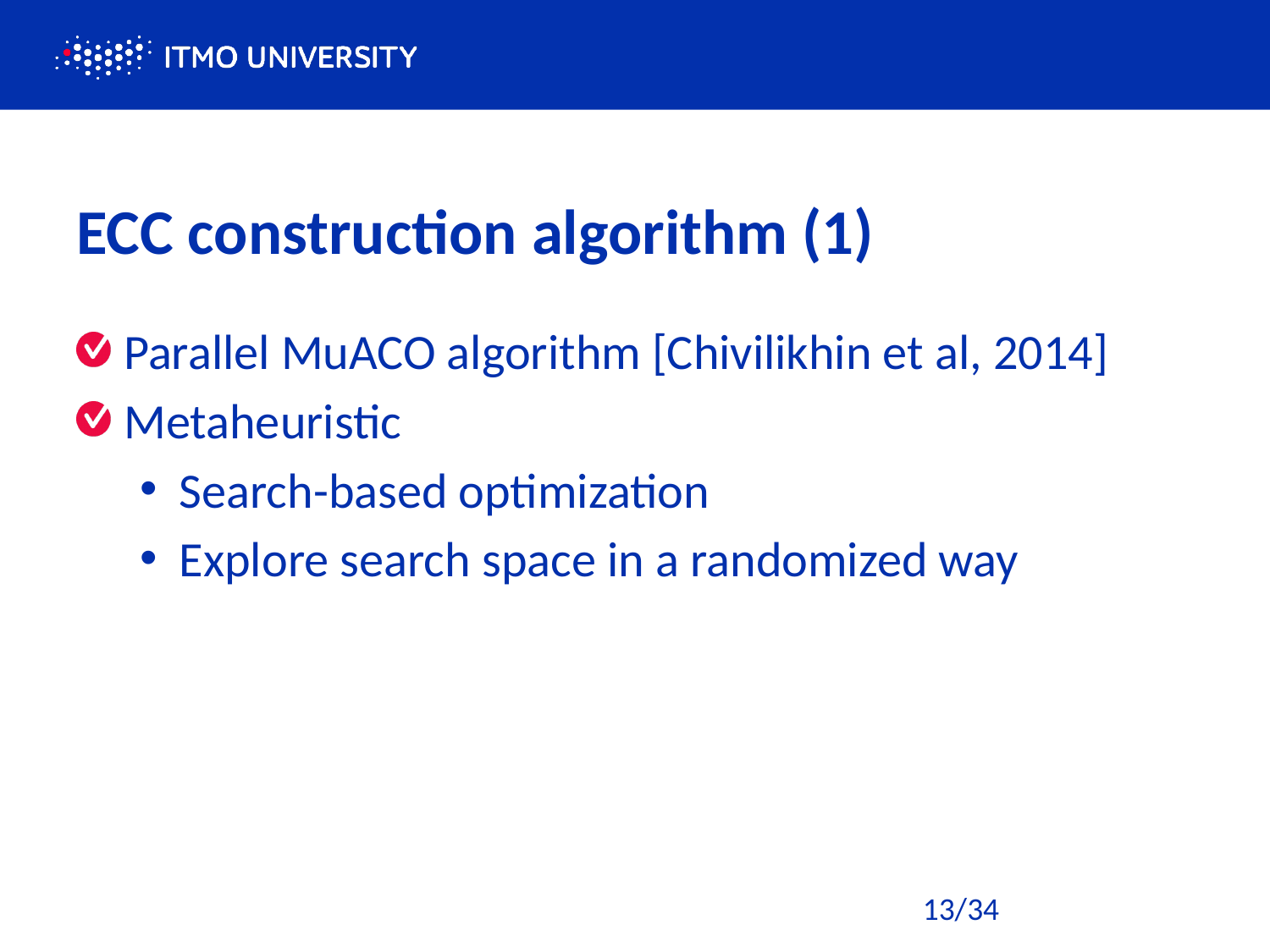

# ECC construction algorithm (1)
Parallel MuACO algorithm [Chivilikhin et al, 2014]
Metaheuristic
Search-based optimization
Explore search space in a randomized way

13/34